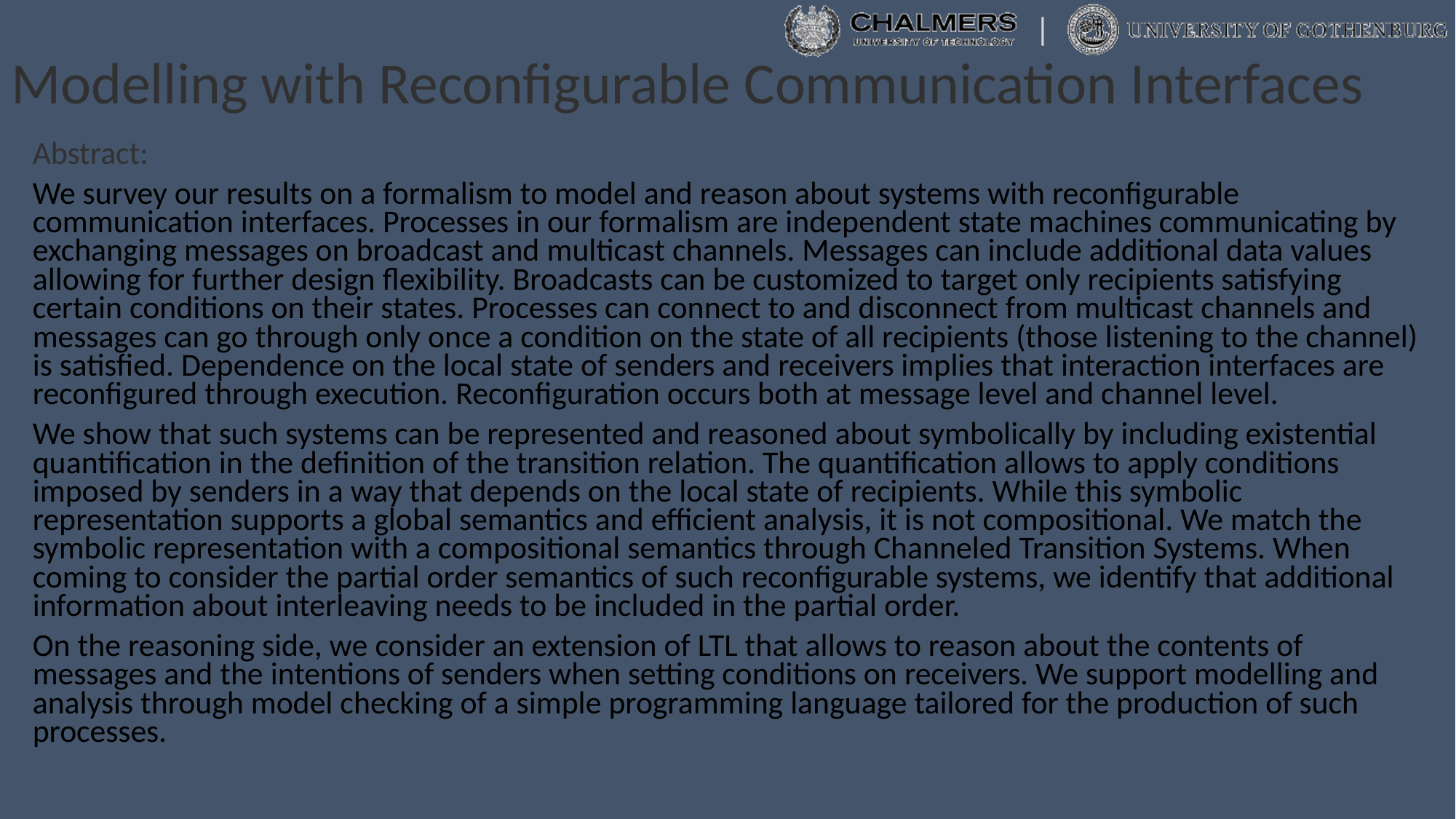

# Modelling with Reconfigurable Communication Interfaces
Abstract:
We survey our results on a formalism to model and reason about systems with reconfigurable communication interfaces. Processes in our formalism are independent state machines communicating by exchanging messages on broadcast and multicast channels. Messages can include additional data values allowing for further design flexibility. Broadcasts can be customized to target only recipients satisfying certain conditions on their states. Processes can connect to and disconnect from multicast channels and messages can go through only once a condition on the state of all recipients (those listening to the channel) is satisfied. Dependence on the local state of senders and receivers implies that interaction interfaces are reconfigured through execution. Reconfiguration occurs both at message level and channel level.
We show that such systems can be represented and reasoned about symbolically by including existential quantification in the definition of the transition relation. The quantification allows to apply conditions imposed by senders in a way that depends on the local state of recipients. While this symbolic representation supports a global semantics and efficient analysis, it is not compositional. We match the symbolic representation with a compositional semantics through Channeled Transition Systems. When coming to consider the partial order semantics of such reconfigurable systems, we identify that additional information about interleaving needs to be included in the partial order.
On the reasoning side, we consider an extension of LTL that allows to reason about the contents of messages and the intentions of senders when setting conditions on receivers. We support modelling and analysis through model checking of a simple programming language tailored for the production of such processes.